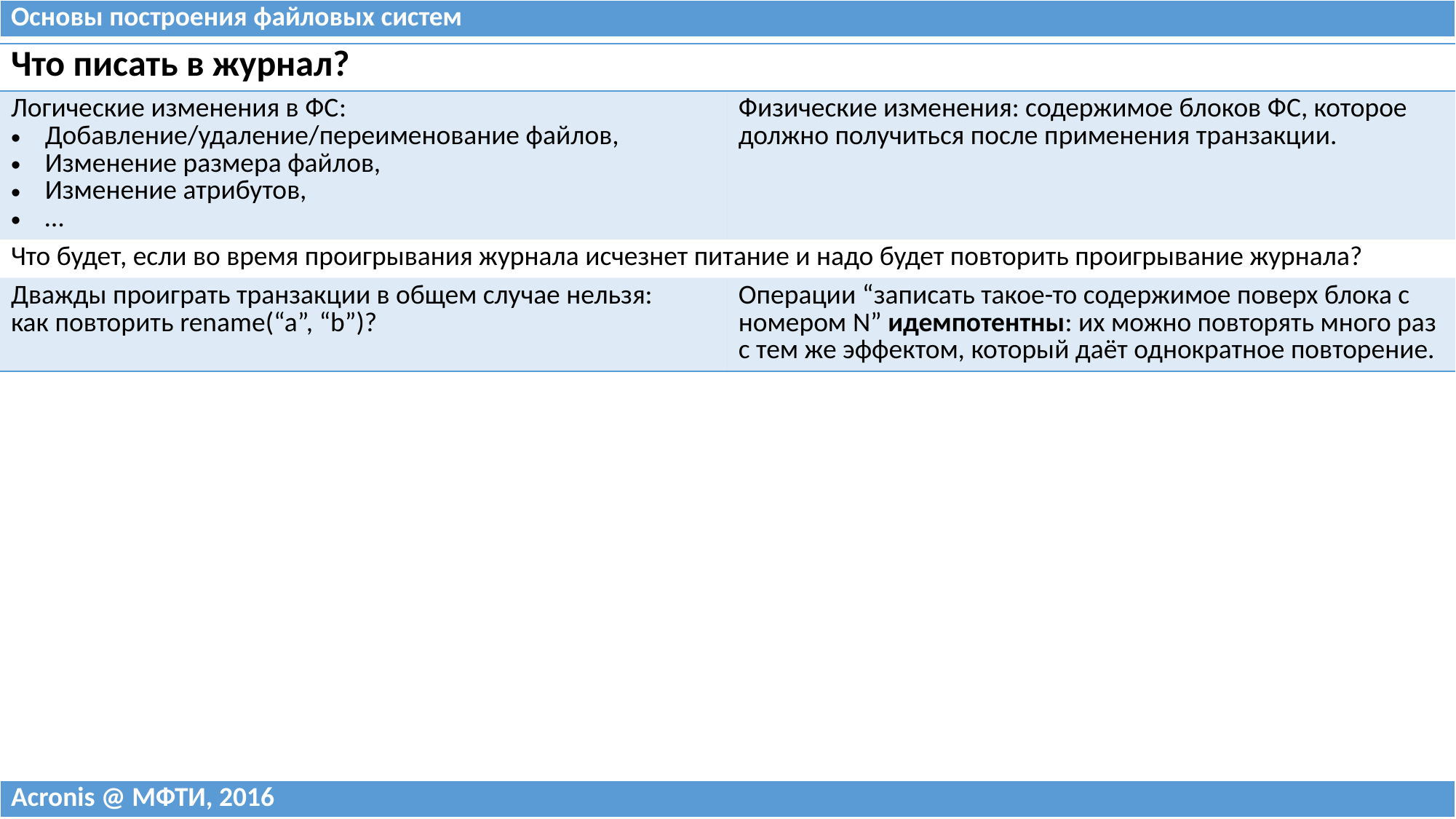

| Основы построения файловых систем |
| --- |
| Что писать в журнал? |  |
| --- | --- |
| Логические изменения в ФС: Добавление/удаление/переименование файлов, Изменение размера файлов, Изменение атрибутов, … | Физические изменения: содержимое блоков ФС, которое должно получиться после применения транзакции. |
| Что будет, если во время проигрывания журнала исчезнет питание и надо будет повторить проигрывание журнала? |  |
| Дважды проиграть транзакции в общем случае нельзя: как повторить rename(“a”, “b”)? | Операции “записать такое-то содержимое поверх блока с номером N” идемпотентны: их можно повторять много раз с тем же эффектом, который даёт однократное повторение. |
| Acronis @ МФТИ, 2016 |
| --- |